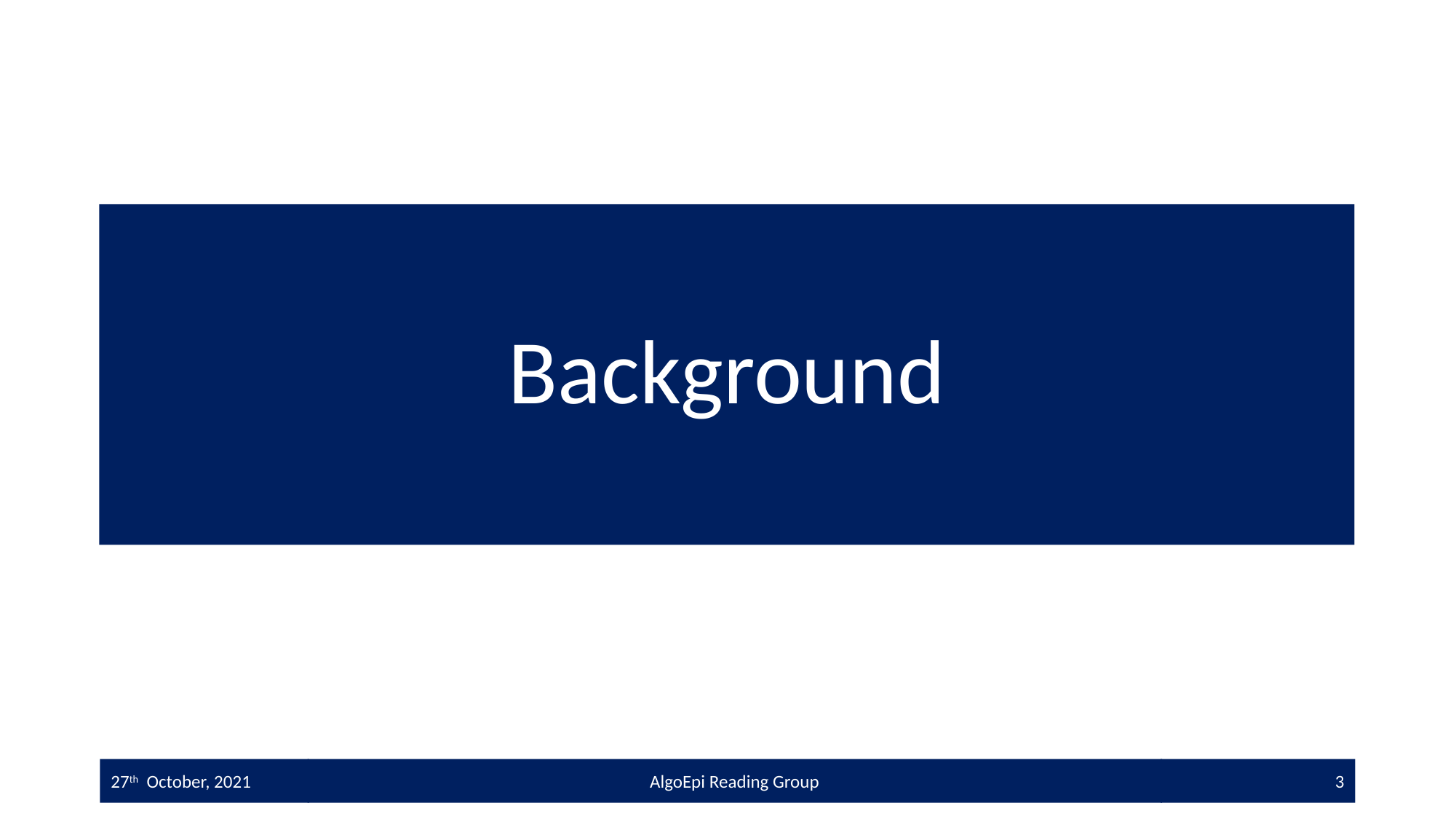

# Background

27th  October, 2021
AlgoEpi Reading Group
3